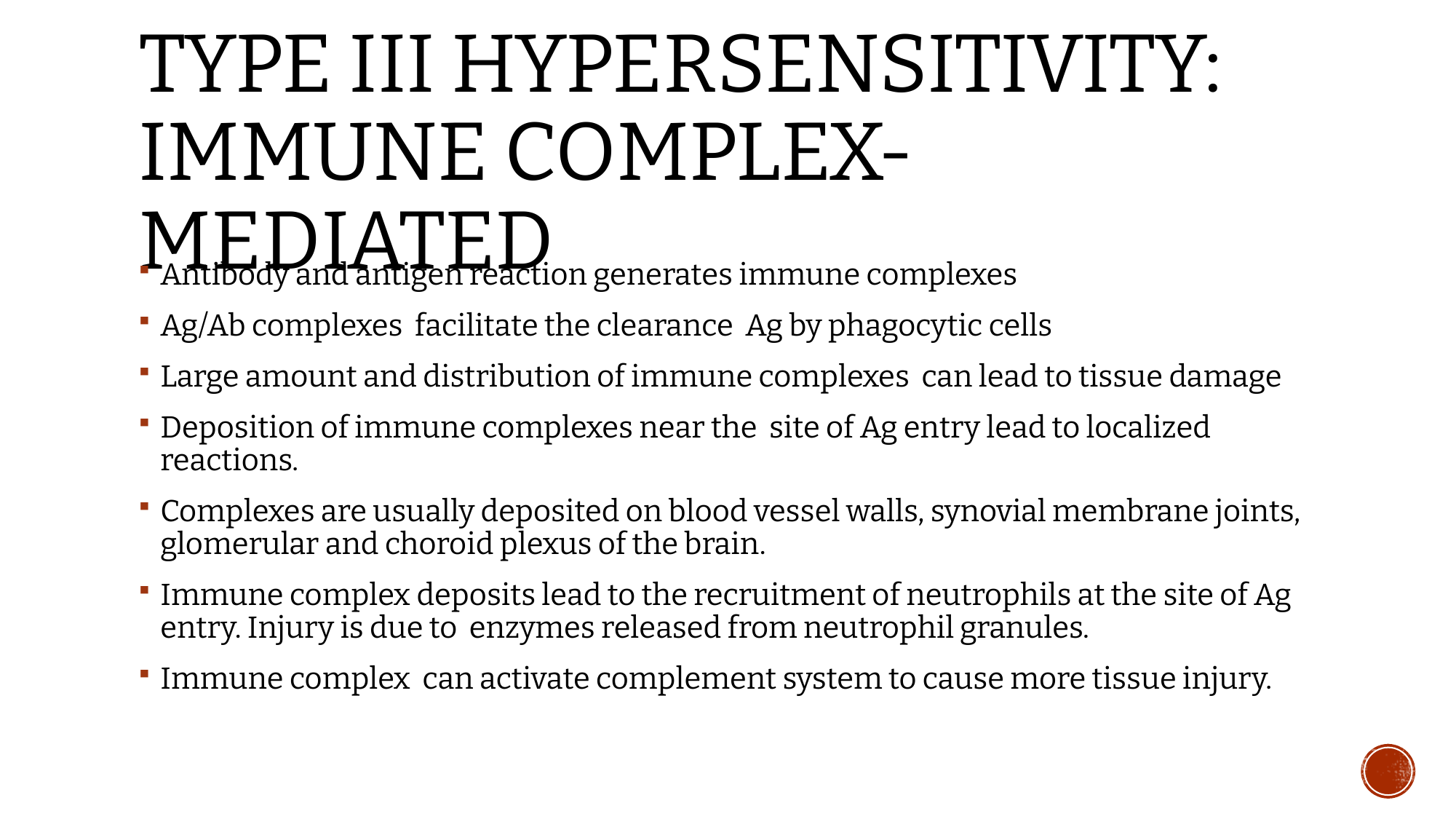

# Type iii hypersensitivity: immune complex-mediated
Antibody and antigen reaction generates immune complexes
Ag/Ab complexes  facilitate the clearance  Ag by phagocytic cells
Large amount and distribution of immune complexes  can lead to tissue damage
Deposition of immune complexes near the  site of Ag entry lead to localized reactions.
Complexes are usually deposited on blood vessel walls, synovial membrane joints, glomerular and choroid plexus of the brain.
Immune complex deposits lead to the recruitment of neutrophils at the site of Ag  entry. Injury is due to  enzymes released from neutrophil granules.
Immune complex  can activate complement system to cause more tissue injury.